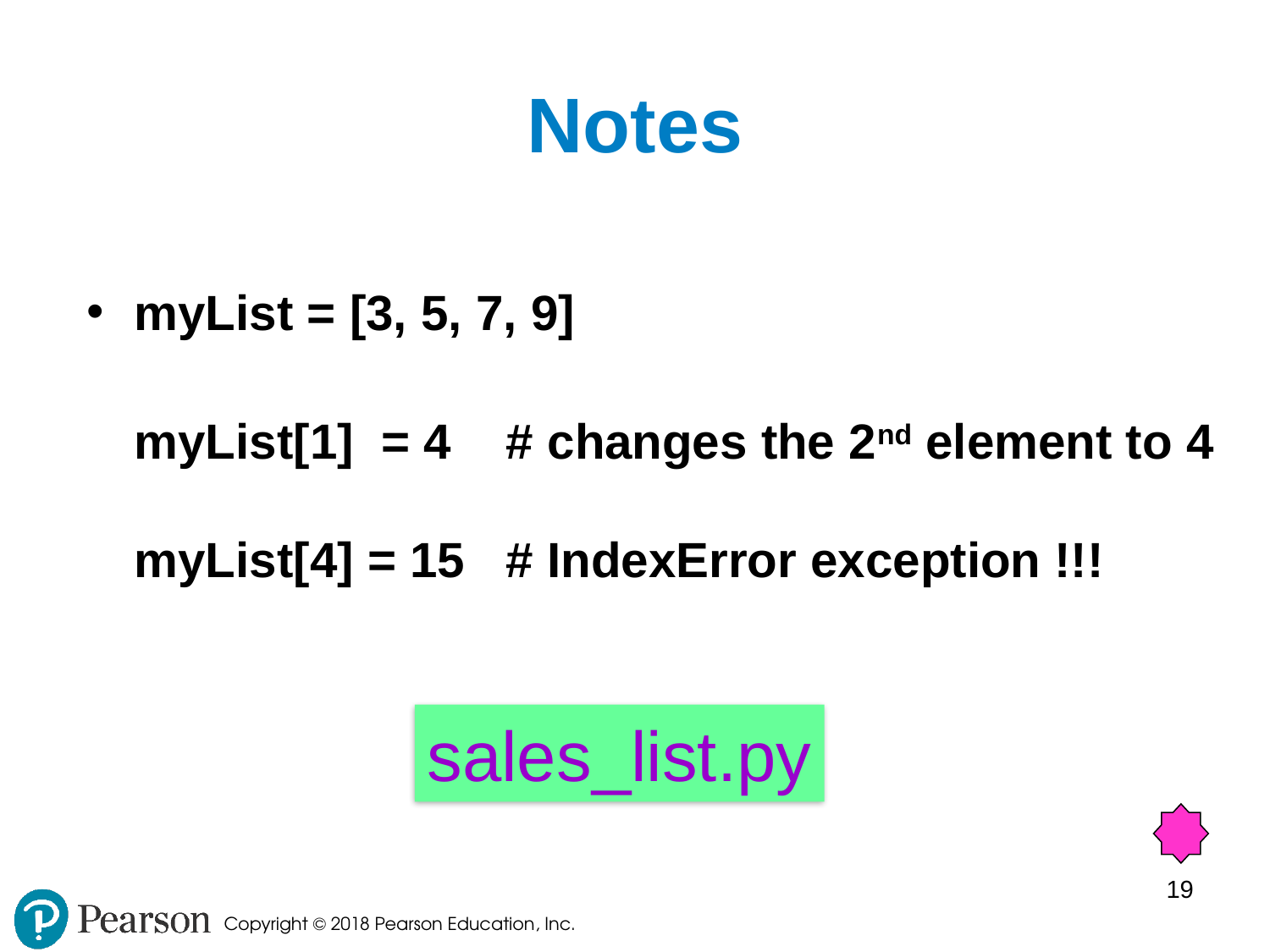

# Notes
myList = [3, 5, 7, 9]
myList[1]  = 4    # changes the 2nd element to 4
myList[4] = 15   # IndexError exception !!!
sales_list.py

19